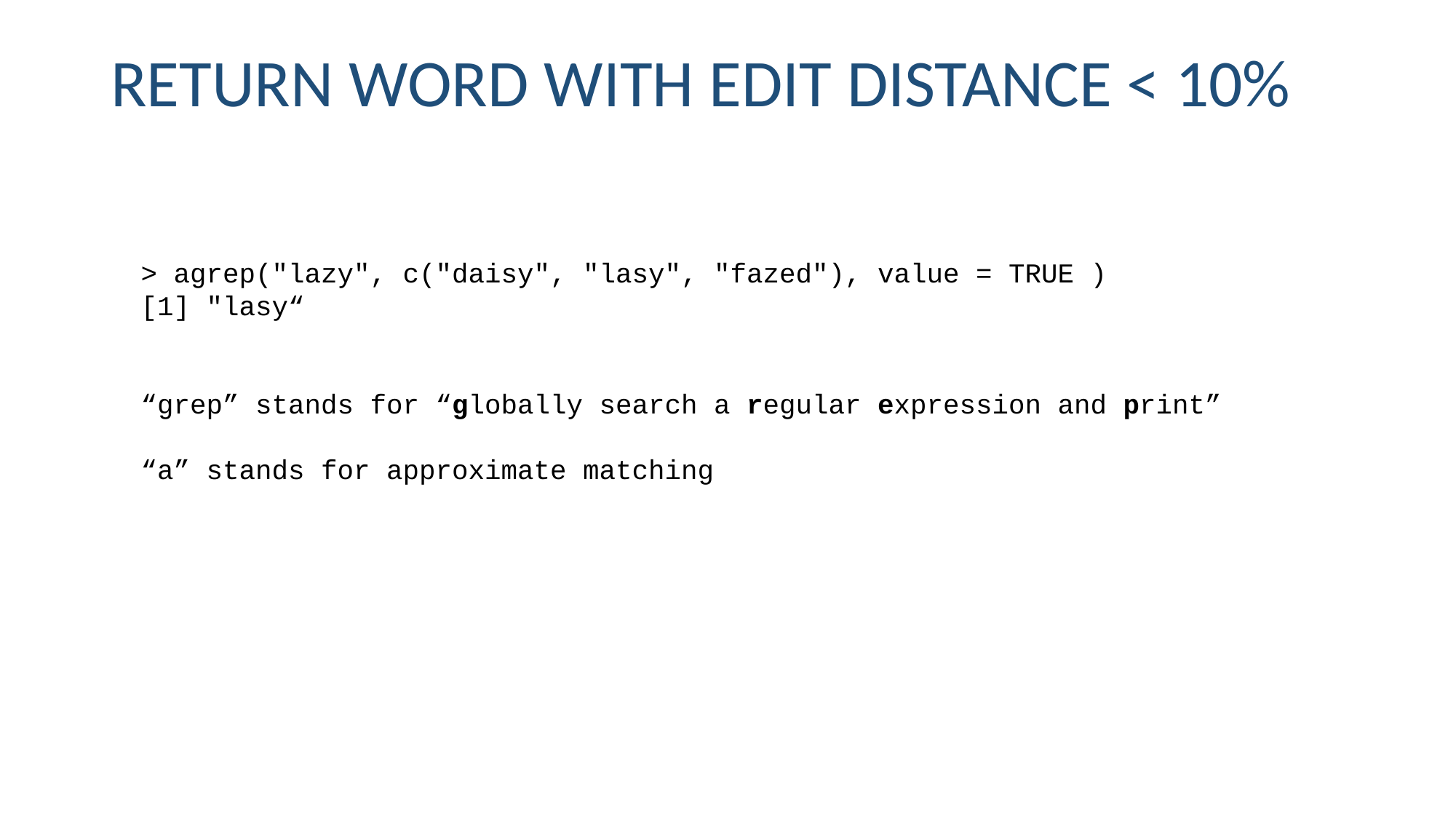

Return word with edit distance < 10%
> agrep("lazy", c("daisy", "lasy", "fazed"), value = TRUE )
[1] "lasy“

“grep” stands for “globally search a regular expression and print”

“a” stands for approximate matching